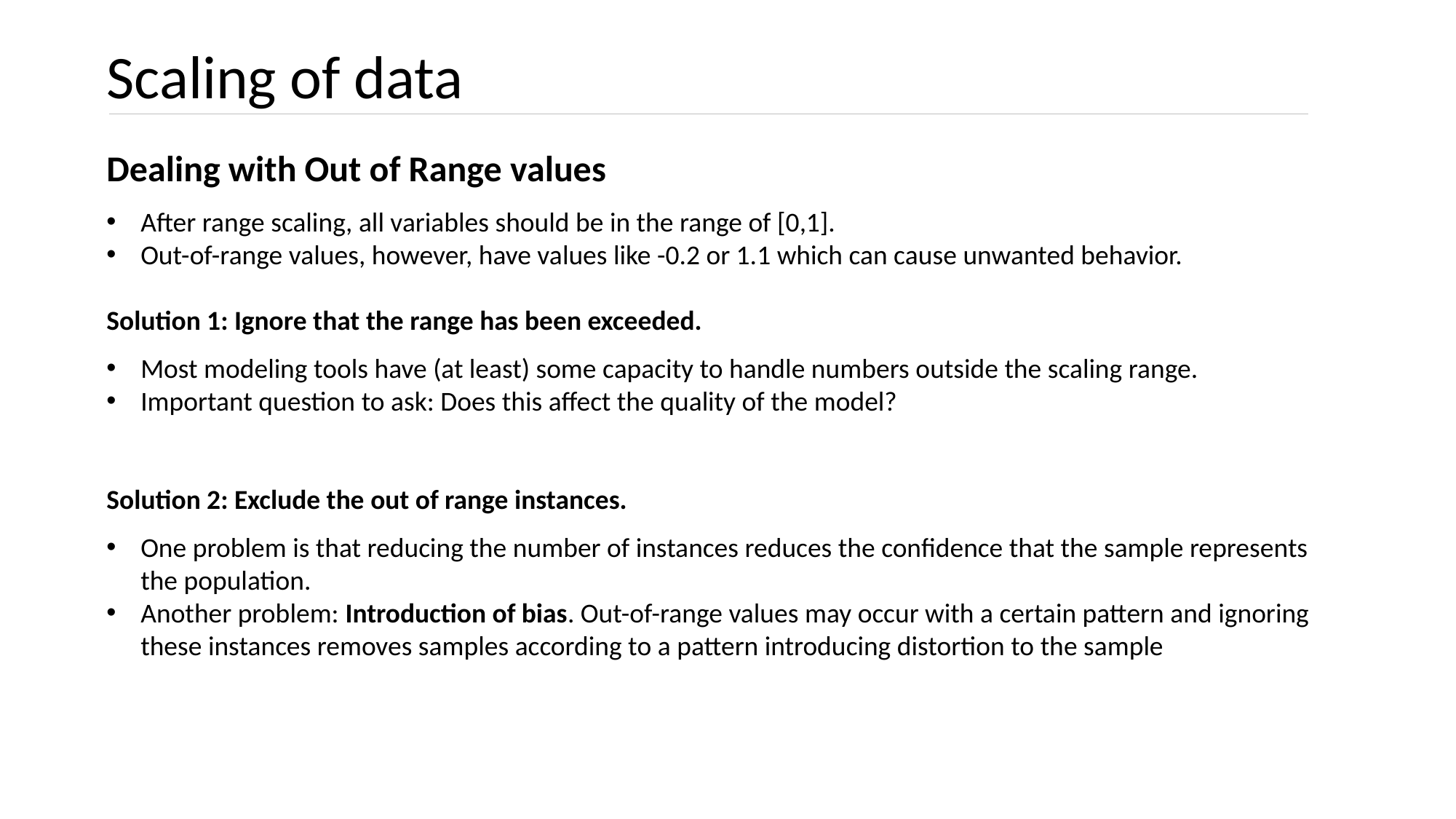

# Scaling of data
Dealing with Out of Range values
After range scaling, all variables should be in the range of [0,1].
Out-of-range values, however, have values like -0.2 or 1.1 which can cause unwanted behavior.

Solution 1: Ignore that the range has been exceeded.
Most modeling tools have (at least) some capacity to handle numbers outside the scaling range.
Important question to ask: Does this affect the quality of the model?

Solution 2: Exclude the out of range instances.
One problem is that reducing the number of instances reduces the confidence that the sample represents the population.
Another problem: Introduction of bias. Out-of-range values may occur with a certain pattern and ignoring these instances removes samples according to a pattern introducing distortion to the sample